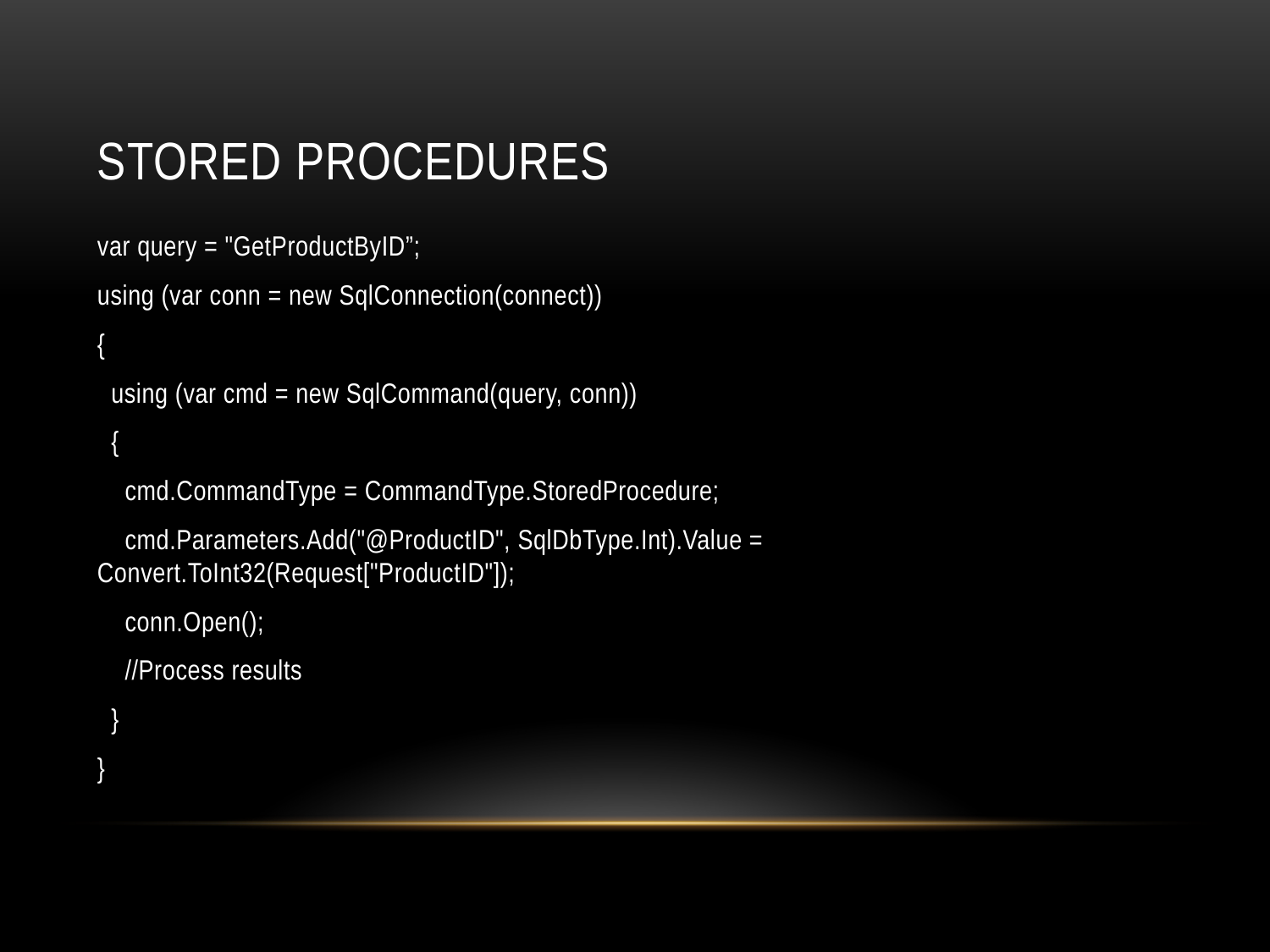

# Stored Procedures
var query = "GetProductByID”;
using (var conn = new SqlConnection(connect))
{
  using (var cmd = new SqlCommand(query, conn))
  {
    cmd.CommandType = CommandType.StoredProcedure;
    cmd.Parameters.Add("@ProductID", SqlDbType.Int).Value = Convert.ToInt32(Request["ProductID"]);
    conn.Open();
    //Process results
  }
}